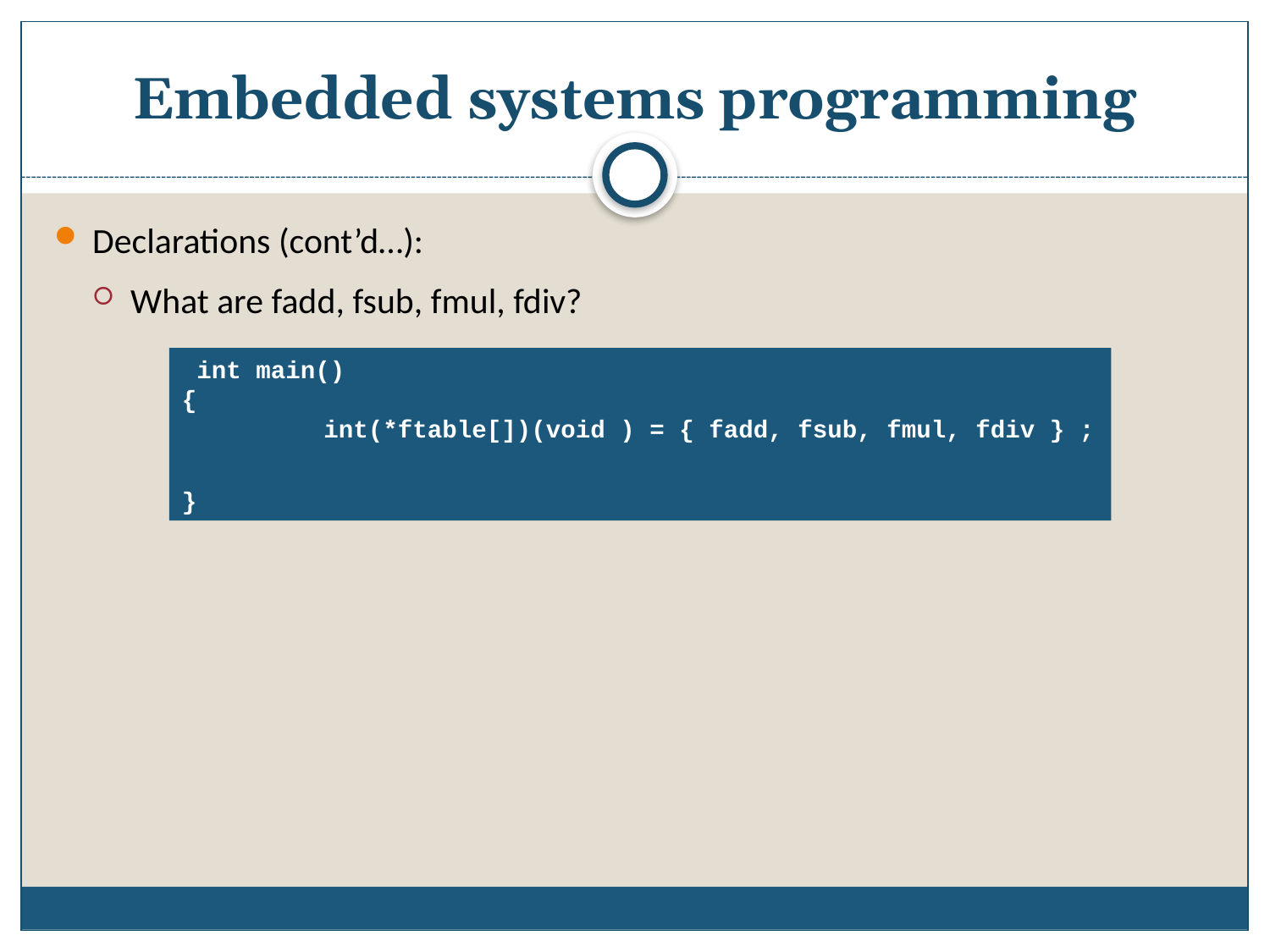

# Embedded systems programming
Declarations (cont’d…):
What are fadd, fsub, fmul, fdiv?

 int main()
{
	 int(*ftable[])(void ) = { fadd, fsub, fmul, fdiv } ;
}